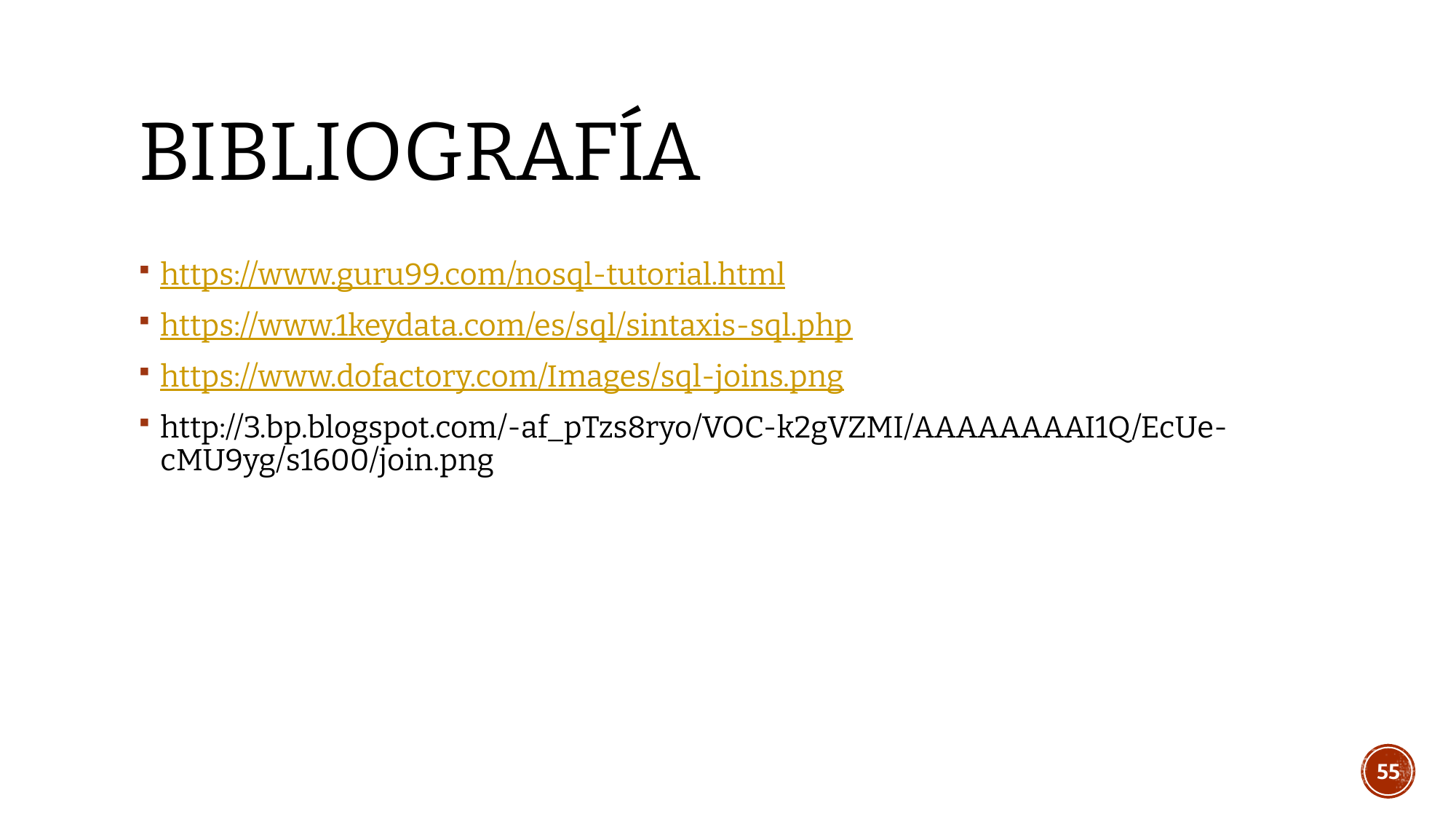

# Bibliografía
https://www.guru99.com/nosql-tutorial.html
https://www.1keydata.com/es/sql/sintaxis-sql.php
https://www.dofactory.com/Images/sql-joins.png
http://3.bp.blogspot.com/-af_pTzs8ryo/VOC-k2gVZMI/AAAAAAAAI1Q/EcUe-cMU9yg/s1600/join.png
55